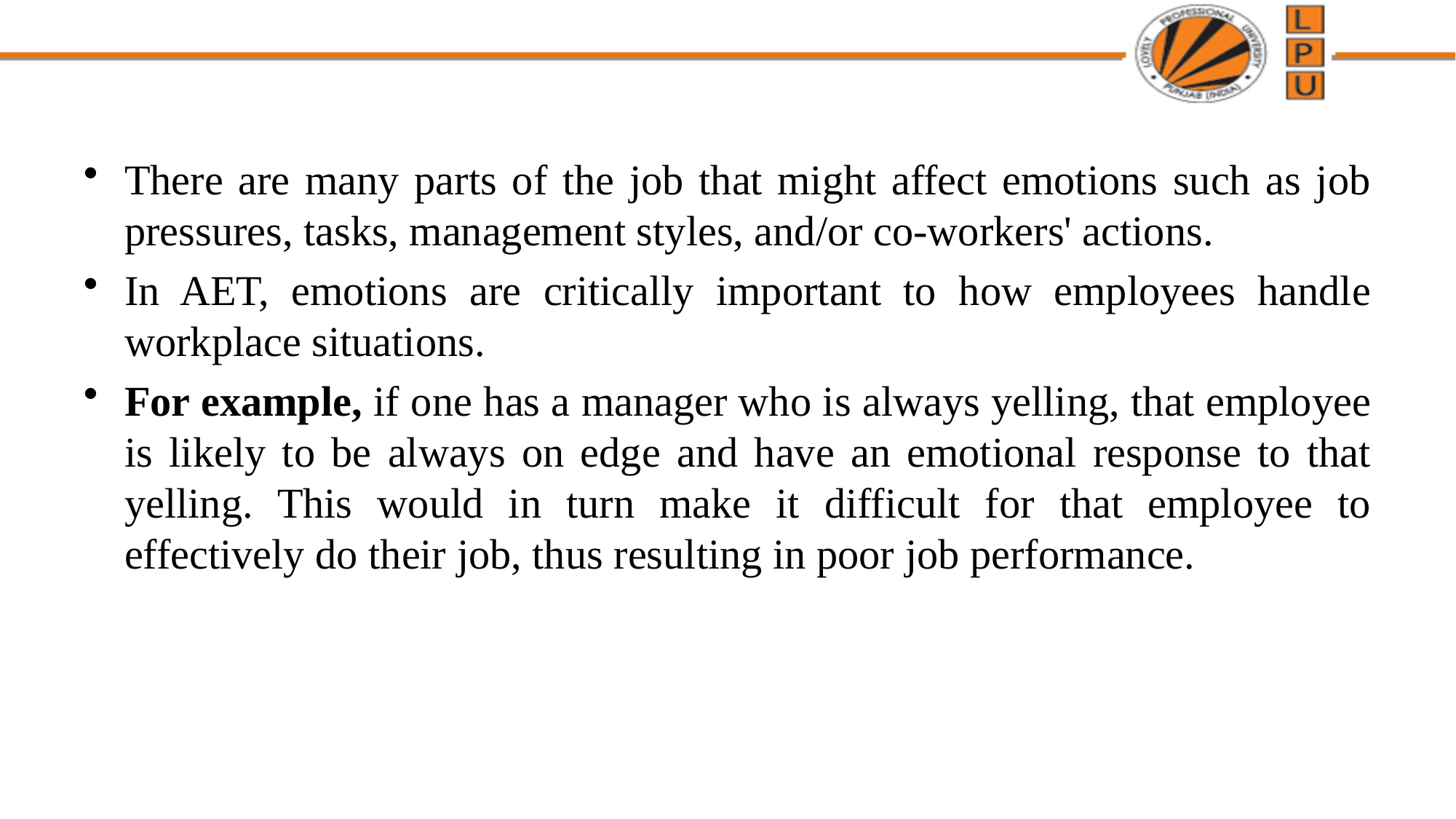

There are many parts of the job that might affect emotions such as job pressures, tasks, management styles, and/or co-workers' actions.
In AET, emotions are critically important to how employees handle workplace situations.
For example, if one has a manager who is always yelling, that employee is likely to be always on edge and have an emotional response to that yelling. This would in turn make it difficult for that employee to effectively do their job, thus resulting in poor job performance.